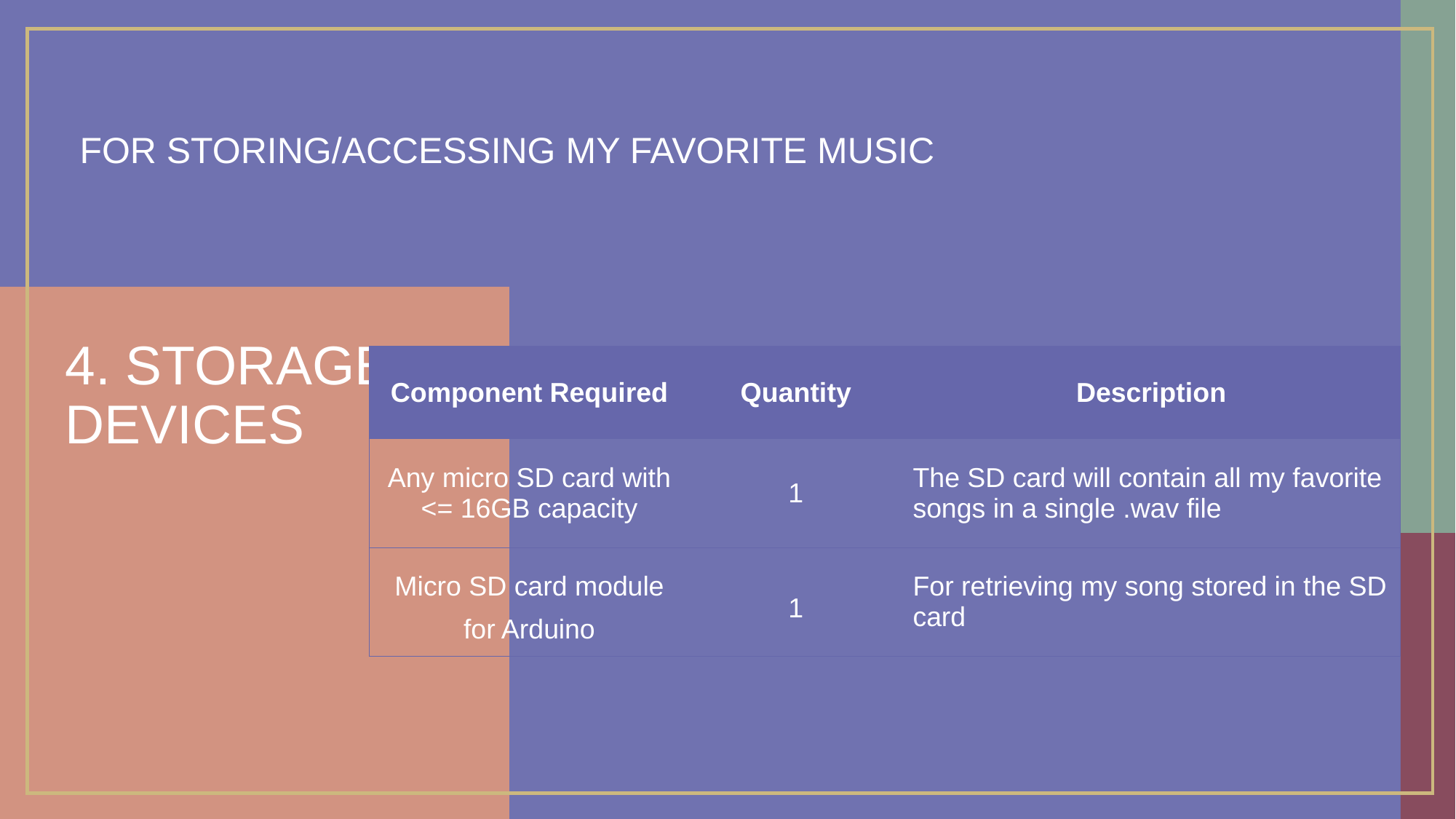

# For storing/accessing my favorite music
4. Storage devices
| Component Required | Quantity | Description |
| --- | --- | --- |
| Any micro SD card with <= 16GB capacity | 1 | The SD card will contain all my favorite songs in a single .wav file |
| Micro SD card module for Arduino | 1 | For retrieving my song stored in the SD card |